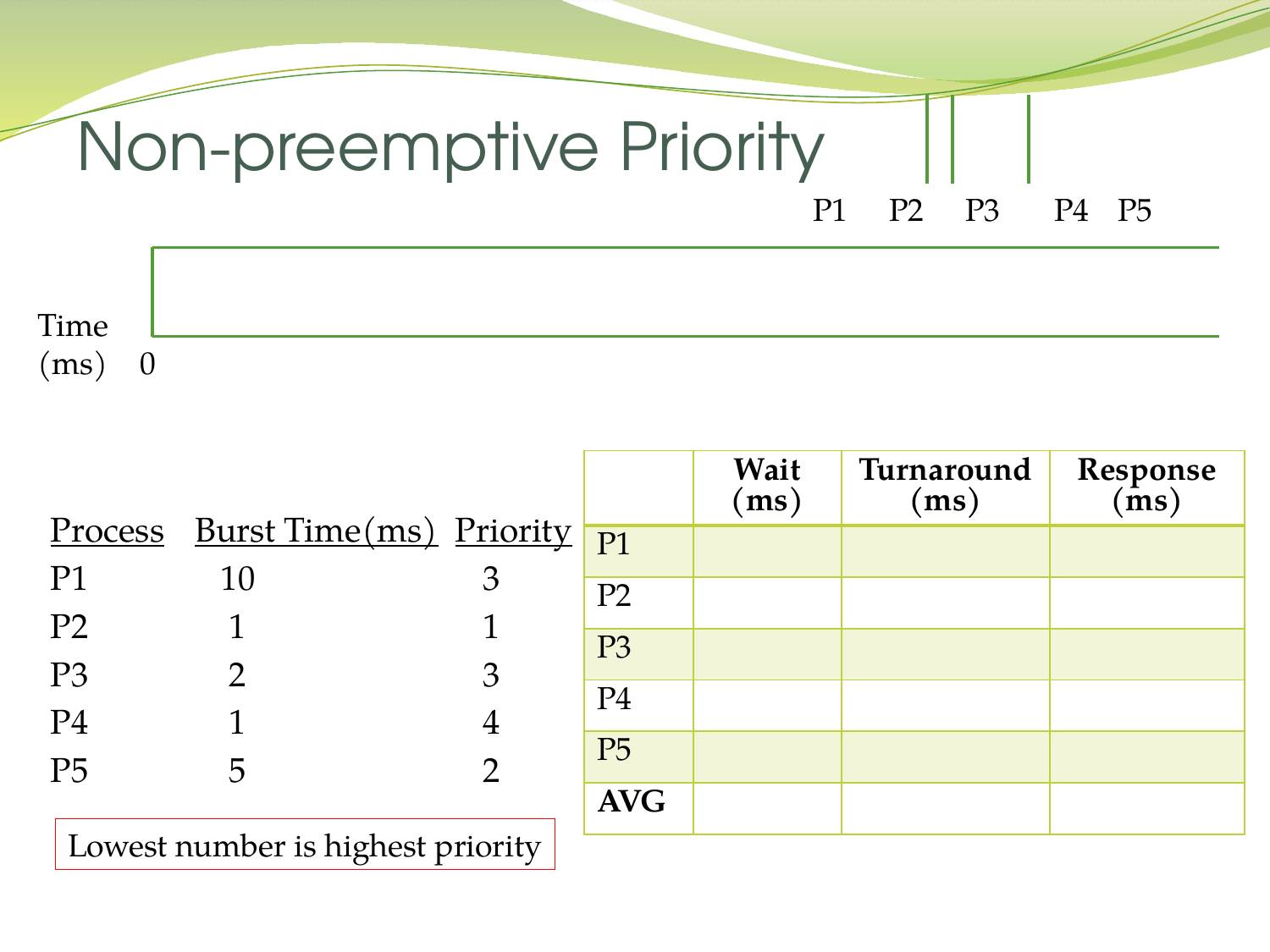

# Non-preemptive Priority
P1
P2
P3
P4
P5
Time
(ms)
0
|  | Wait (ms) | Turnaround (ms) | Response (ms) |
| --- | --- | --- | --- |
| P1 |  |  |  |
| P2 |  |  |  |
| P3 |  |  |  |
| P4 |  |  |  |
| P5 |  |  |  |
| AVG |  |  |  |
		Process	  Burst Time(ms)  Priority
		P1	     10		      3
		P2	      1		      1
		P3	      2		      3
		P4	      1		      4
		P5	      5		      2

Lowest number is highest priority